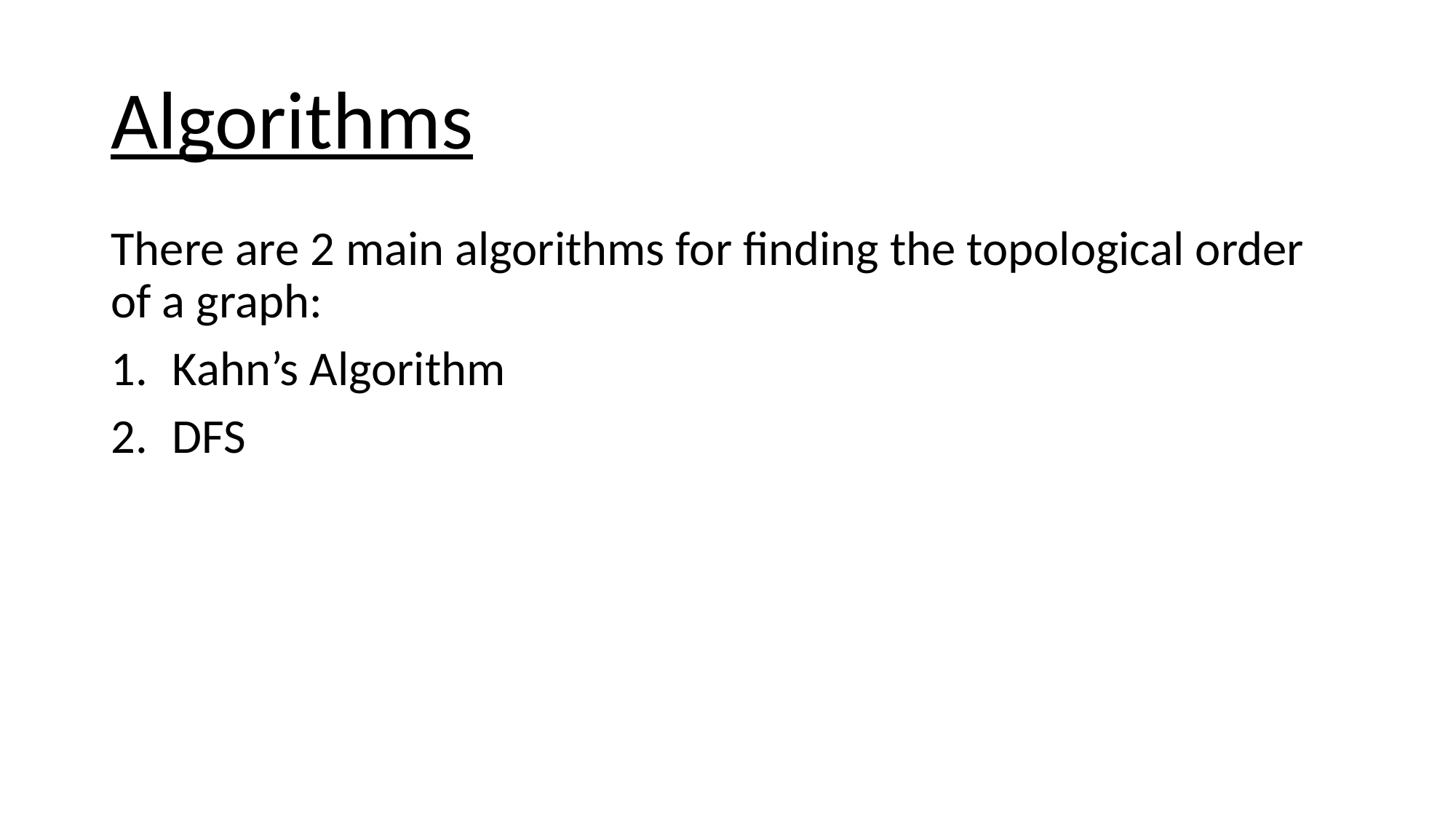

# Algorithms
There are 2 main algorithms for finding the topological order of a graph:
Kahn’s Algorithm
DFS